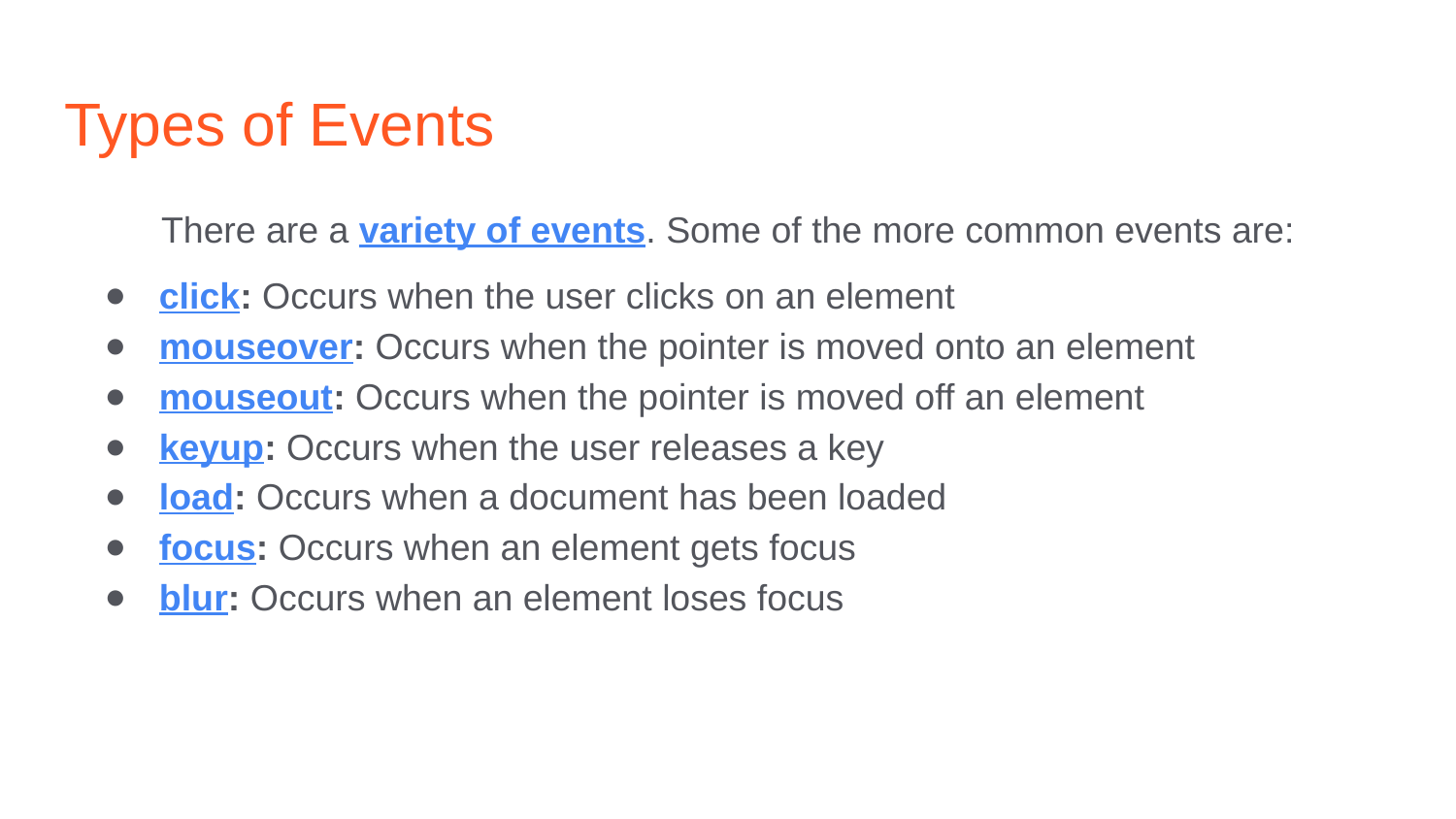

# Types of Events
There are a variety of events. Some of the more common events are:
click: Occurs when the user clicks on an element
mouseover: Occurs when the pointer is moved onto an element
mouseout: Occurs when the pointer is moved off an element
keyup: Occurs when the user releases a key
load: Occurs when a document has been loaded
focus: Occurs when an element gets focus
blur: Occurs when an element loses focus